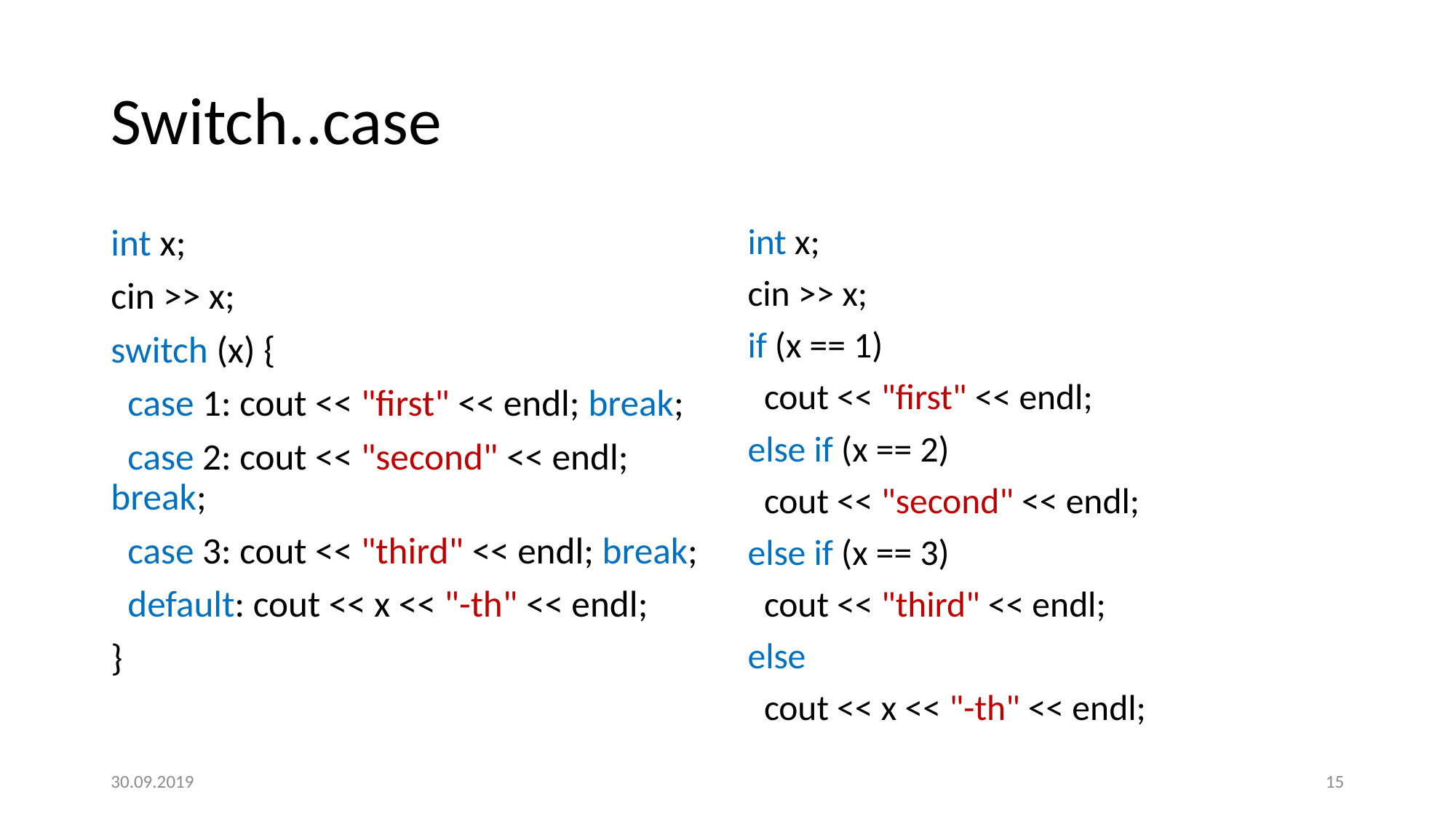

# Switch..case
int x;
cin >> x;
switch (x) {
  case 1: cout << "first" << endl; break;
  case 2: cout << "second" << endl; break;
  case 3: cout << "third" << endl; break;
  default: cout << x << "-th" << endl;
}
int x;
cin >> x;
if (x == 1)
  cout << "first" << endl;
else if (x == 2)
  cout << "second" << endl;
else if (x == 3)
  cout << "third" << endl;
else
  cout << x << "-th" << endl;

30.09.2019
15